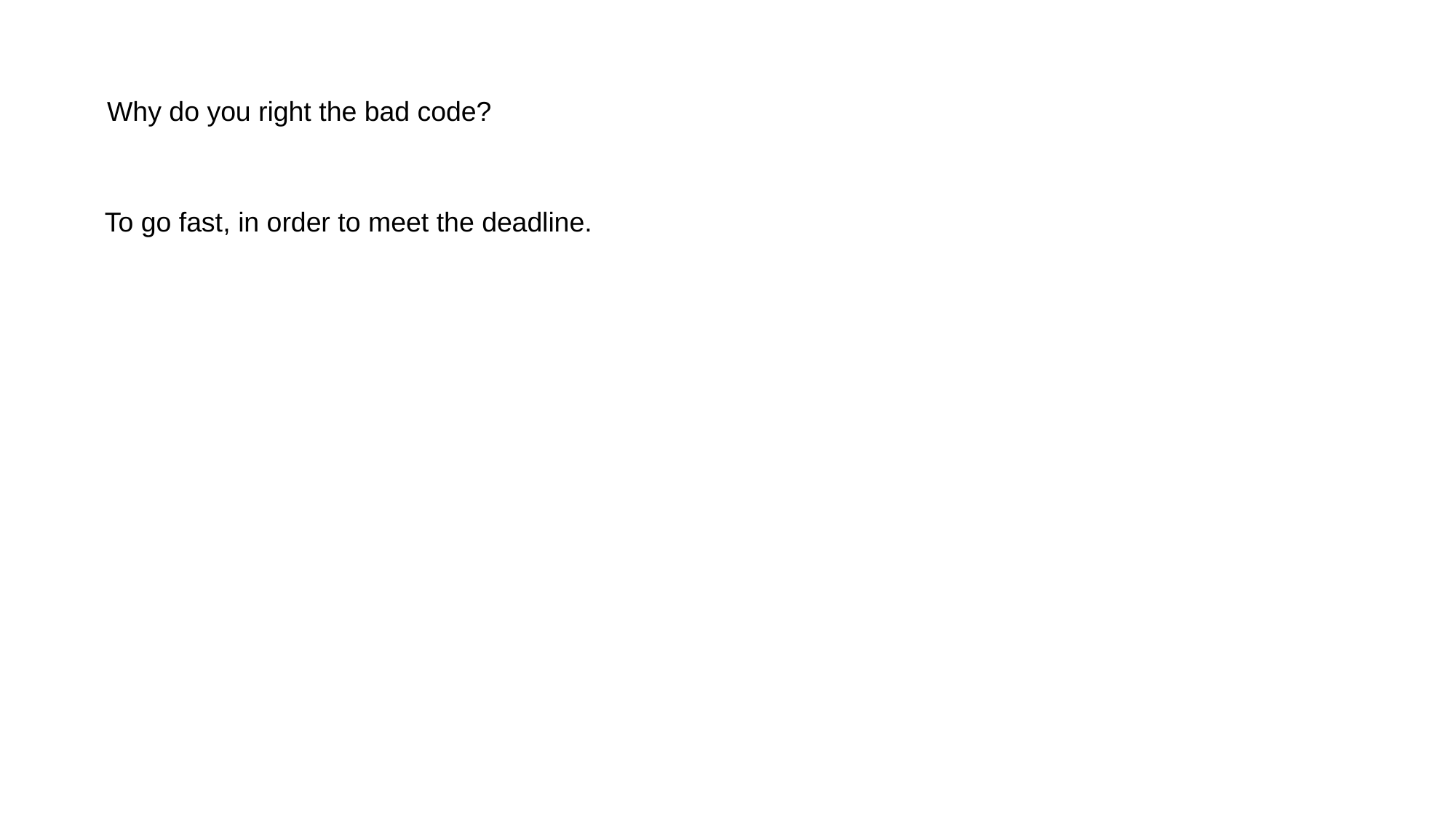

Why do you right the bad code?
To go fast, in order to meet the deadline.